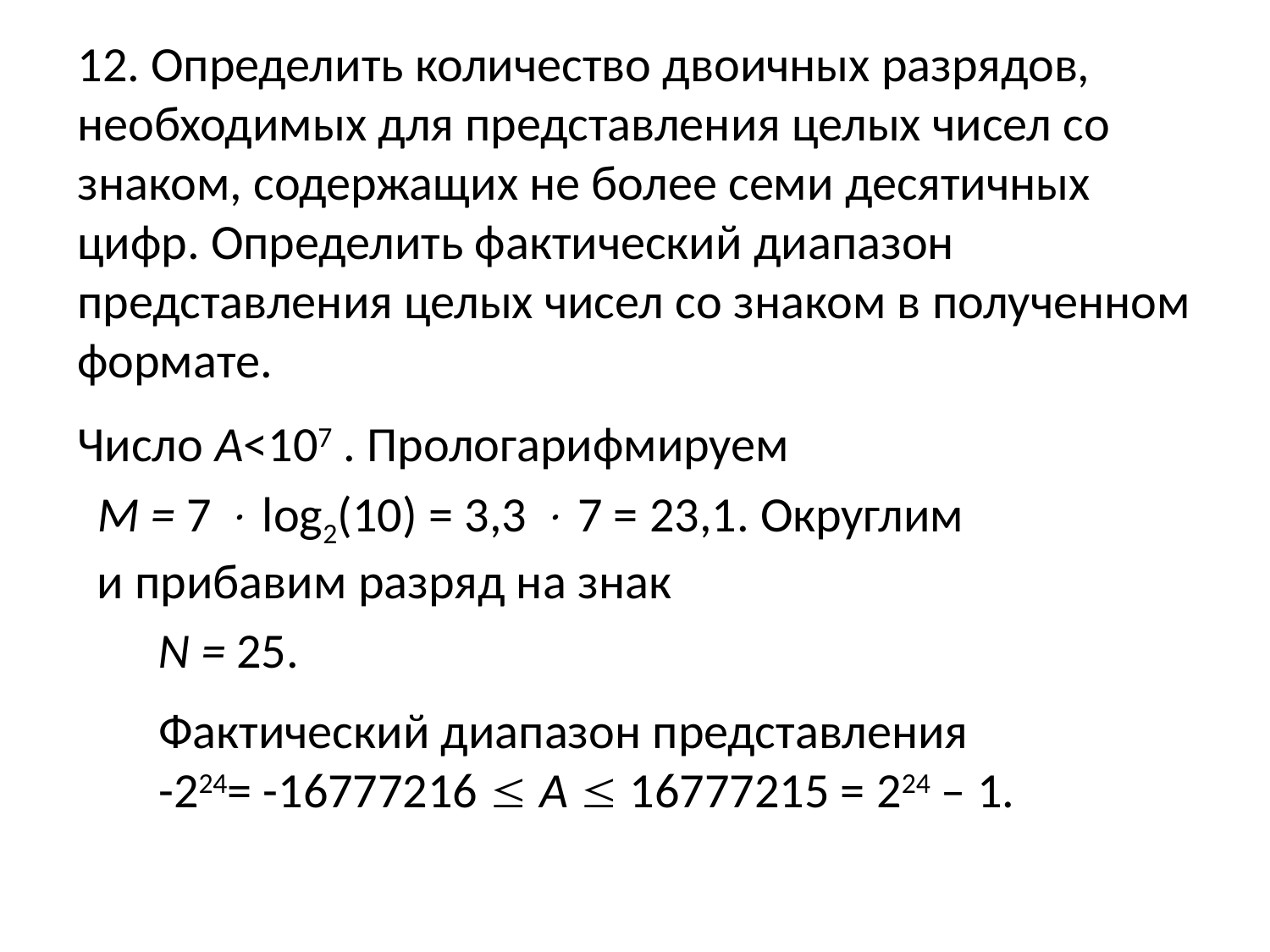

12. Определить количество двоичных разрядов, необходимых для представления целых чисел со знаком, содержащих не более семи десятичных цифр. Определить фактический диапазон представления целых чисел со знаком в полученном формате.
Число А<107 . Прологарифмируем
М = 7 ⋅ log2(10) = 3,3 ⋅ 7 = 23,1. Округлим и прибавим разряд на знак
N = 25.
Фактический диапазон представления
-224= -16777216 ≤ А ≤ 16777215 = 224 – 1.